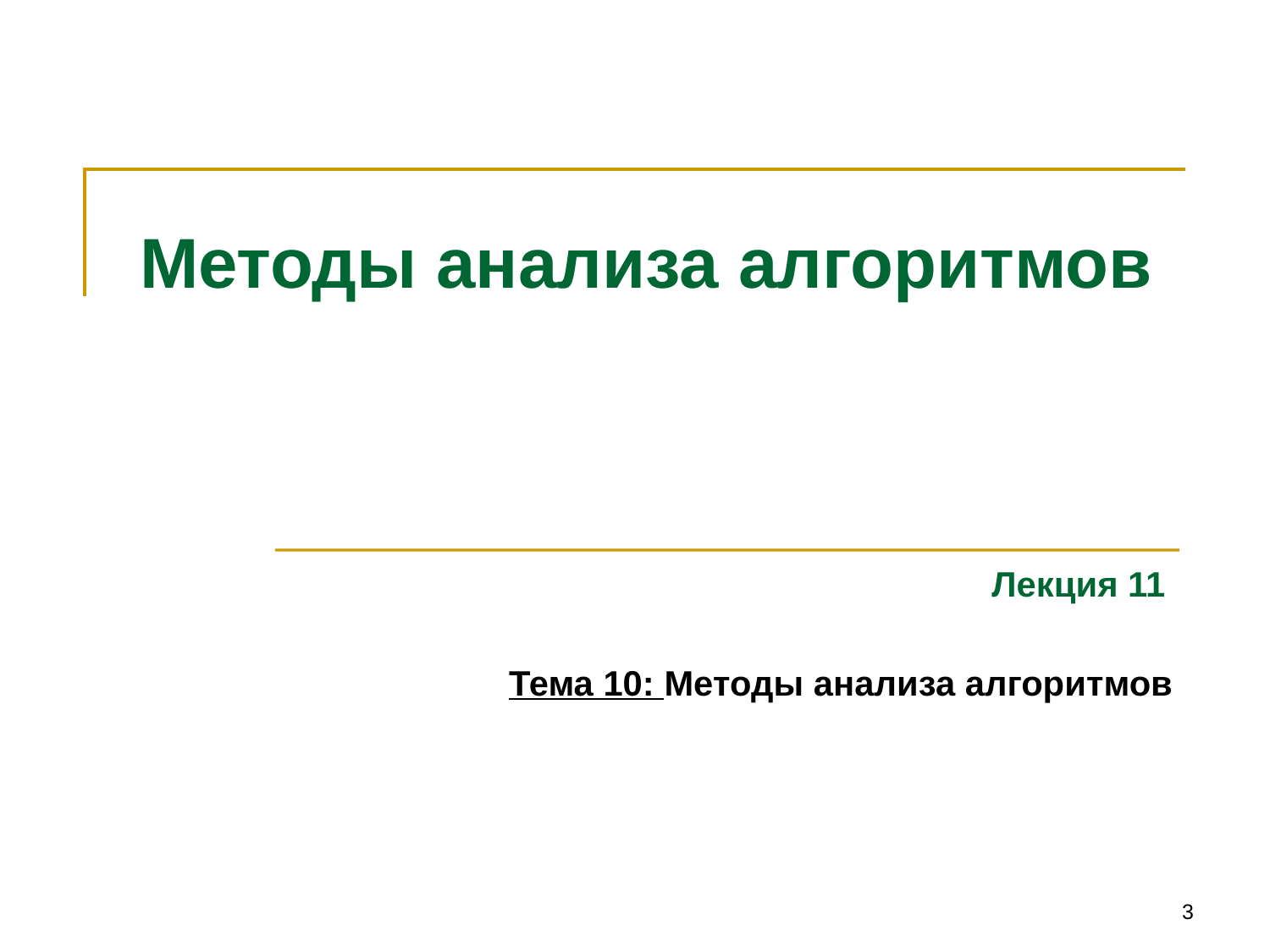

# Методы анализа алгоритмов
Лекция 11
Тема 10: Методы анализа алгоритмов
3